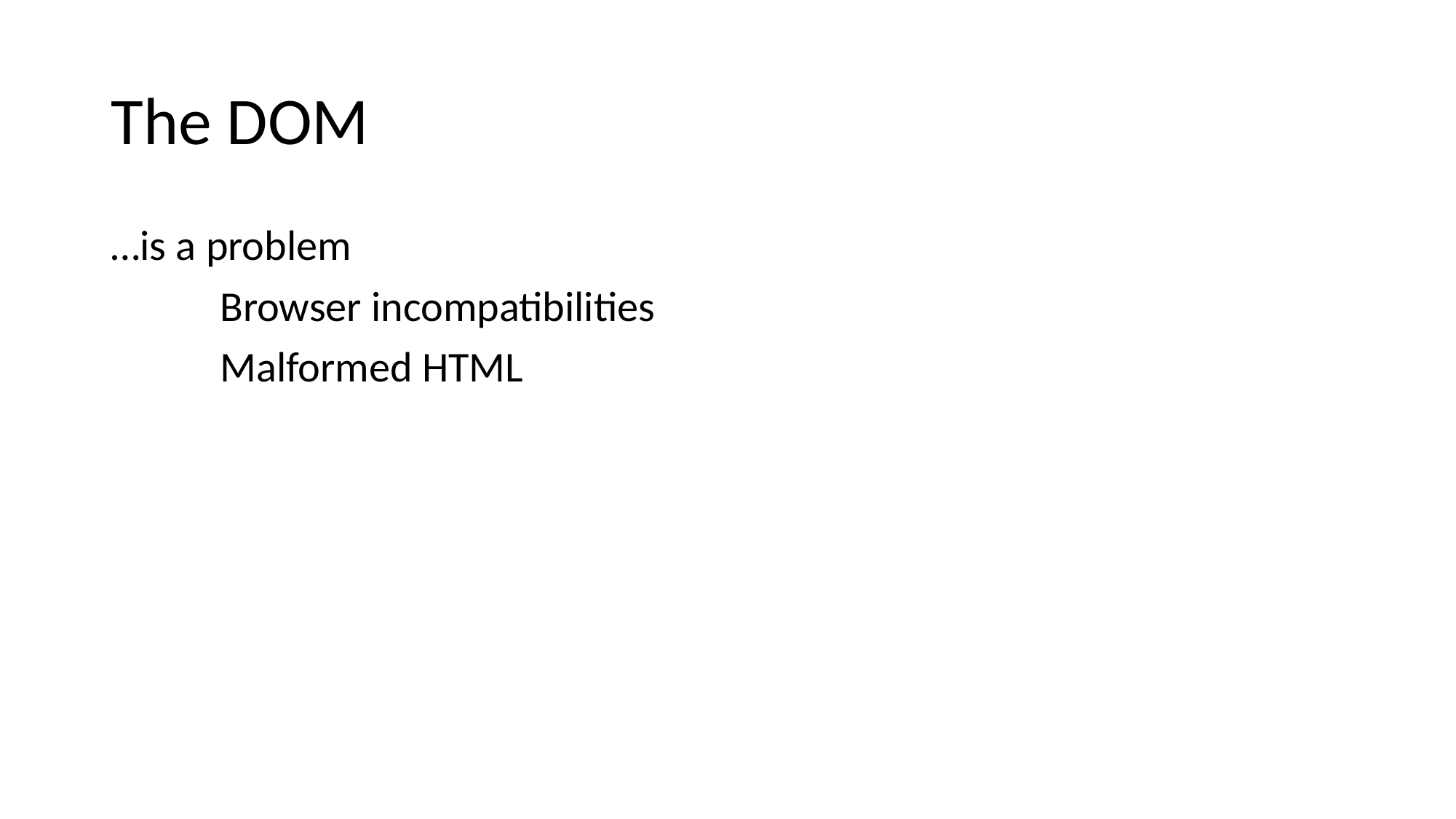

# The DOM
…is a problem
	Browser incompatibilities
	Malformed HTML